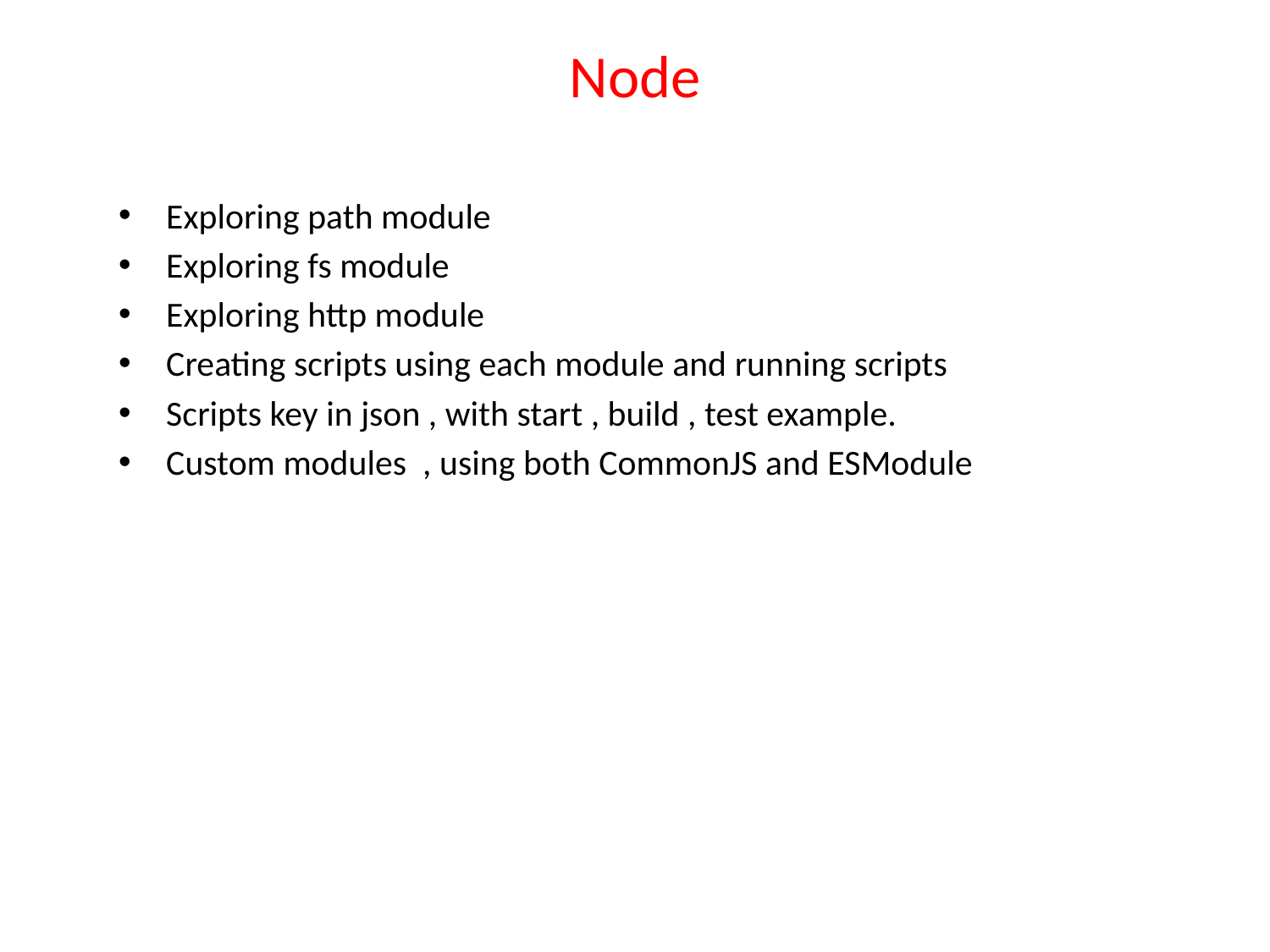

# Node

Exploring path module
Exploring fs module
Exploring http module
Creating scripts using each module and running scripts
Scripts key in json , with start , build , test example.
Custom modules  , using both CommonJS and ESModule